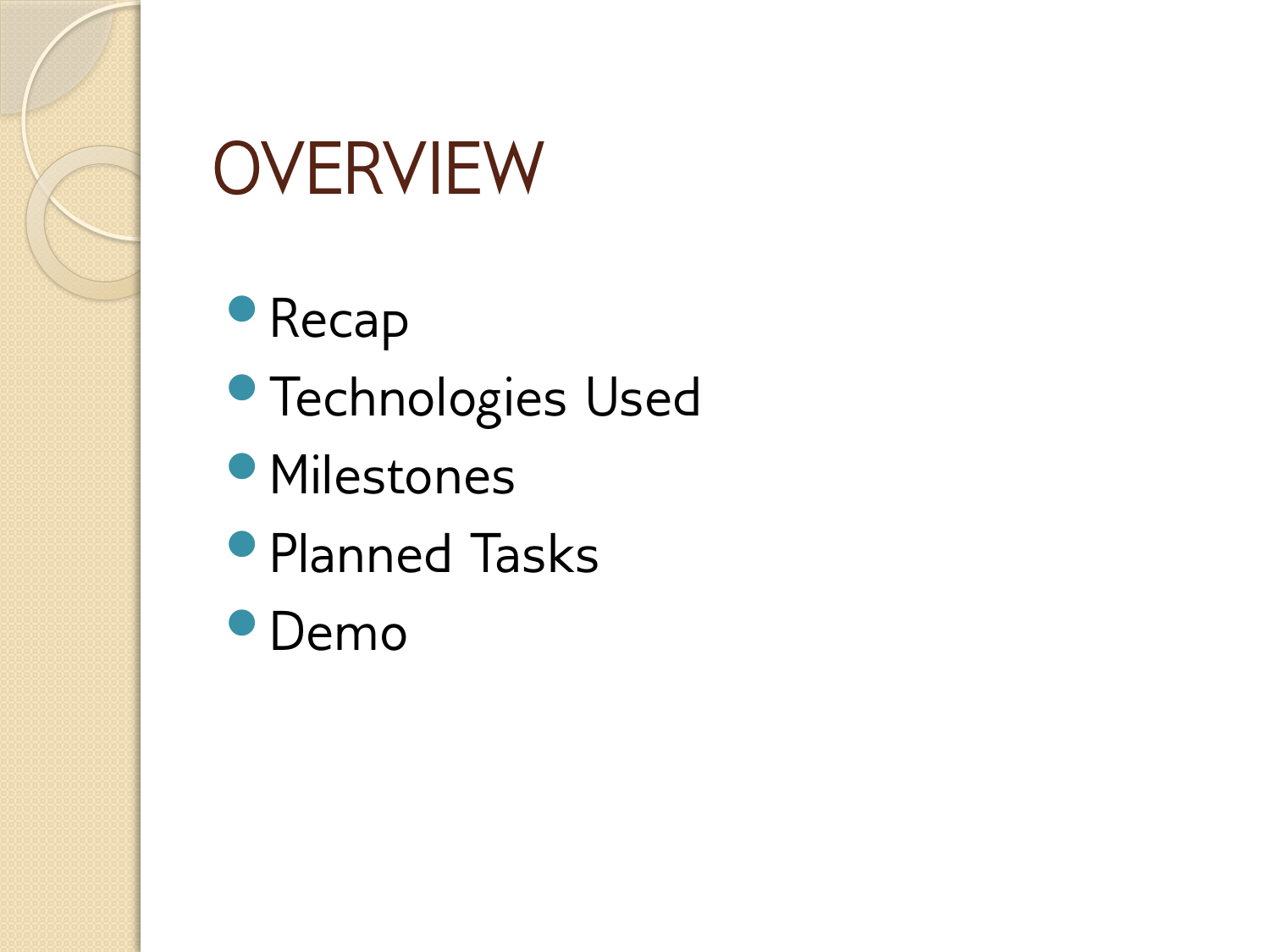

# OVERVIEW
Recap
Technologies Used
Milestones
Planned Tasks
Demo